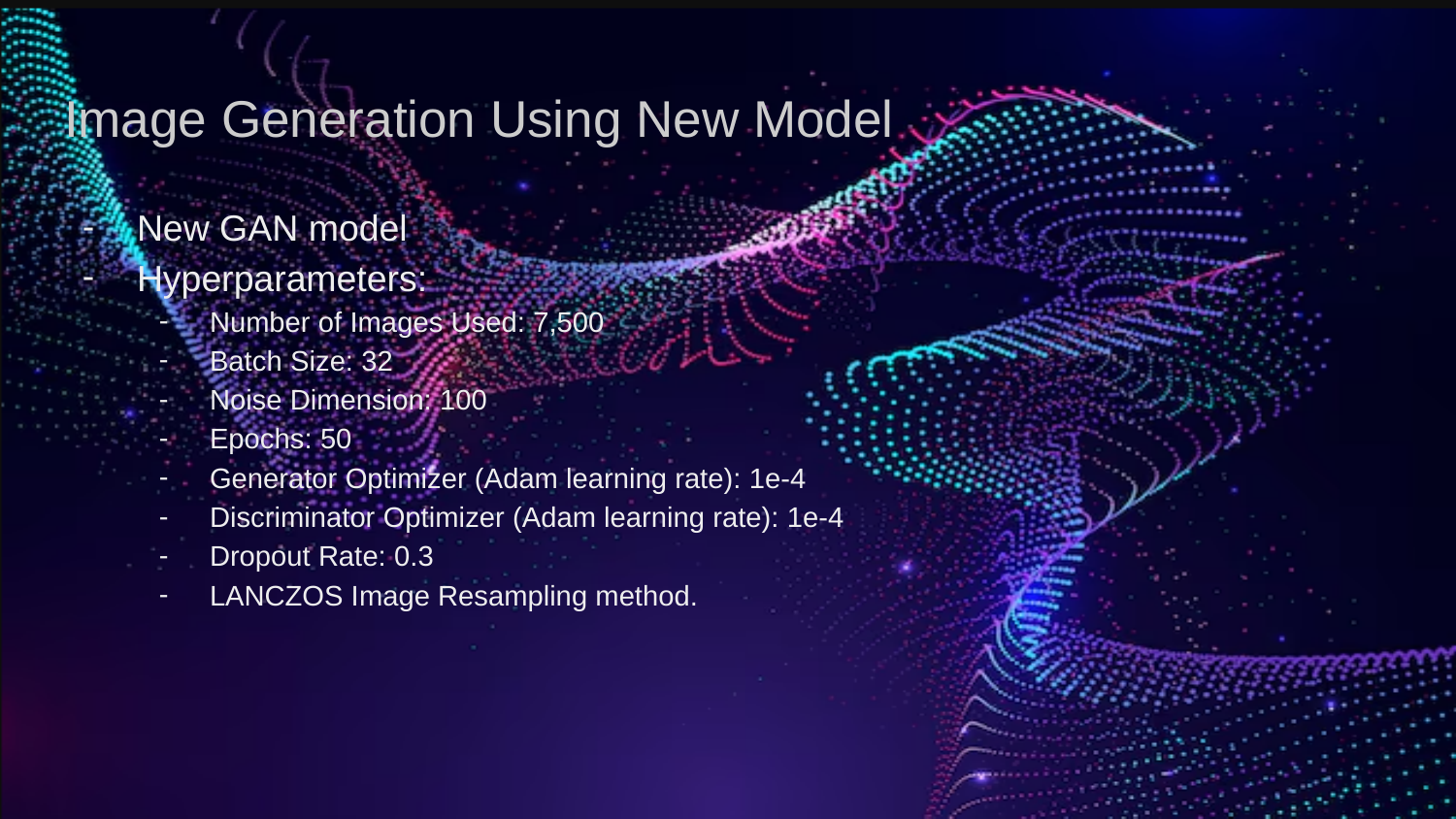

# Image Generation Using New Model
New GAN model
Hyperparameters:
Number of Images Used: 7,500
Batch Size: 32
Noise Dimension: 100
Epochs: 50
Generator Optimizer (Adam learning rate): 1e-4
Discriminator Optimizer (Adam learning rate): 1e-4
Dropout Rate: 0.3
LANCZOS Image Resampling method.